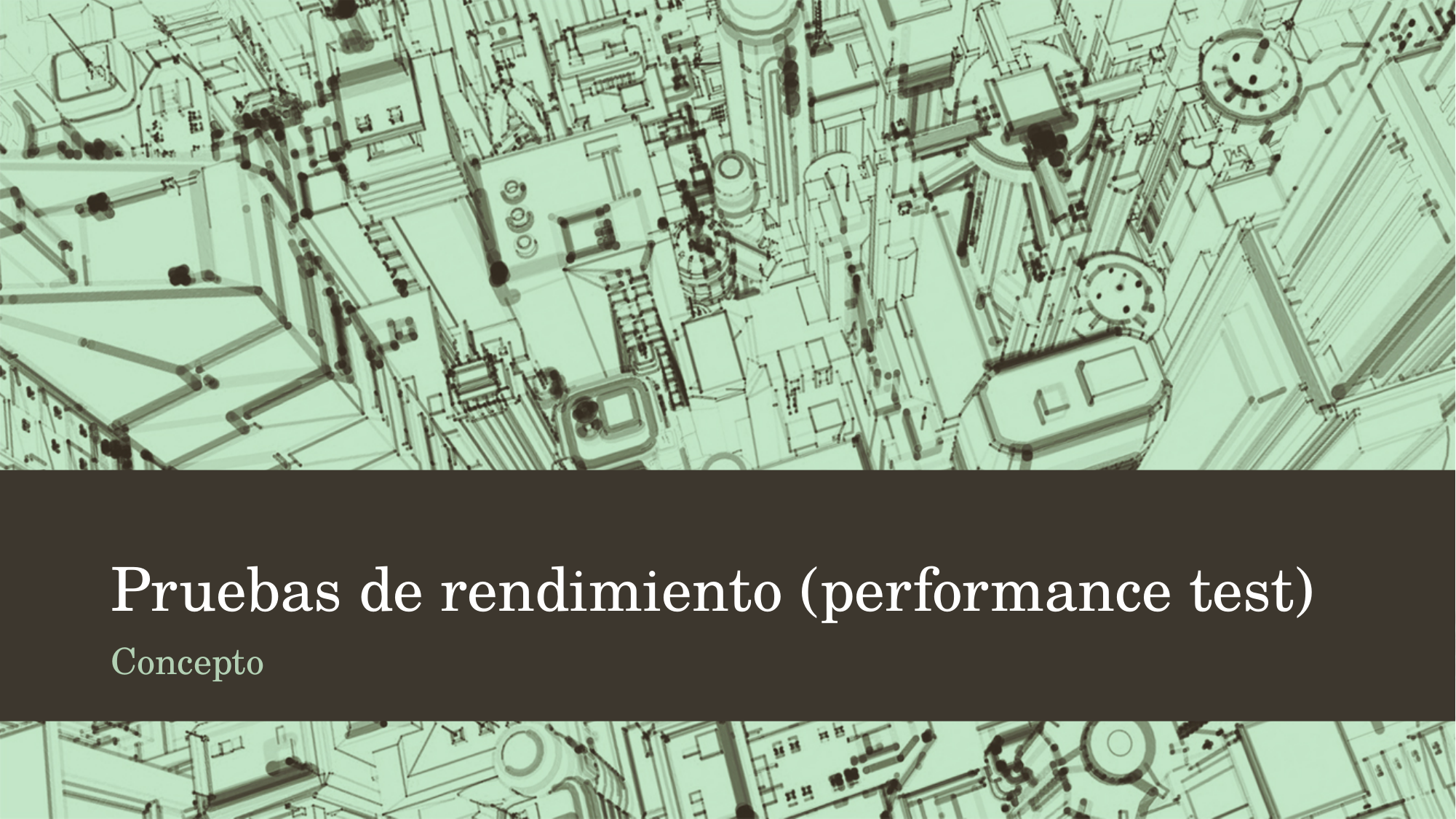

# Pruebas de rendimiento (performance test)
Concepto